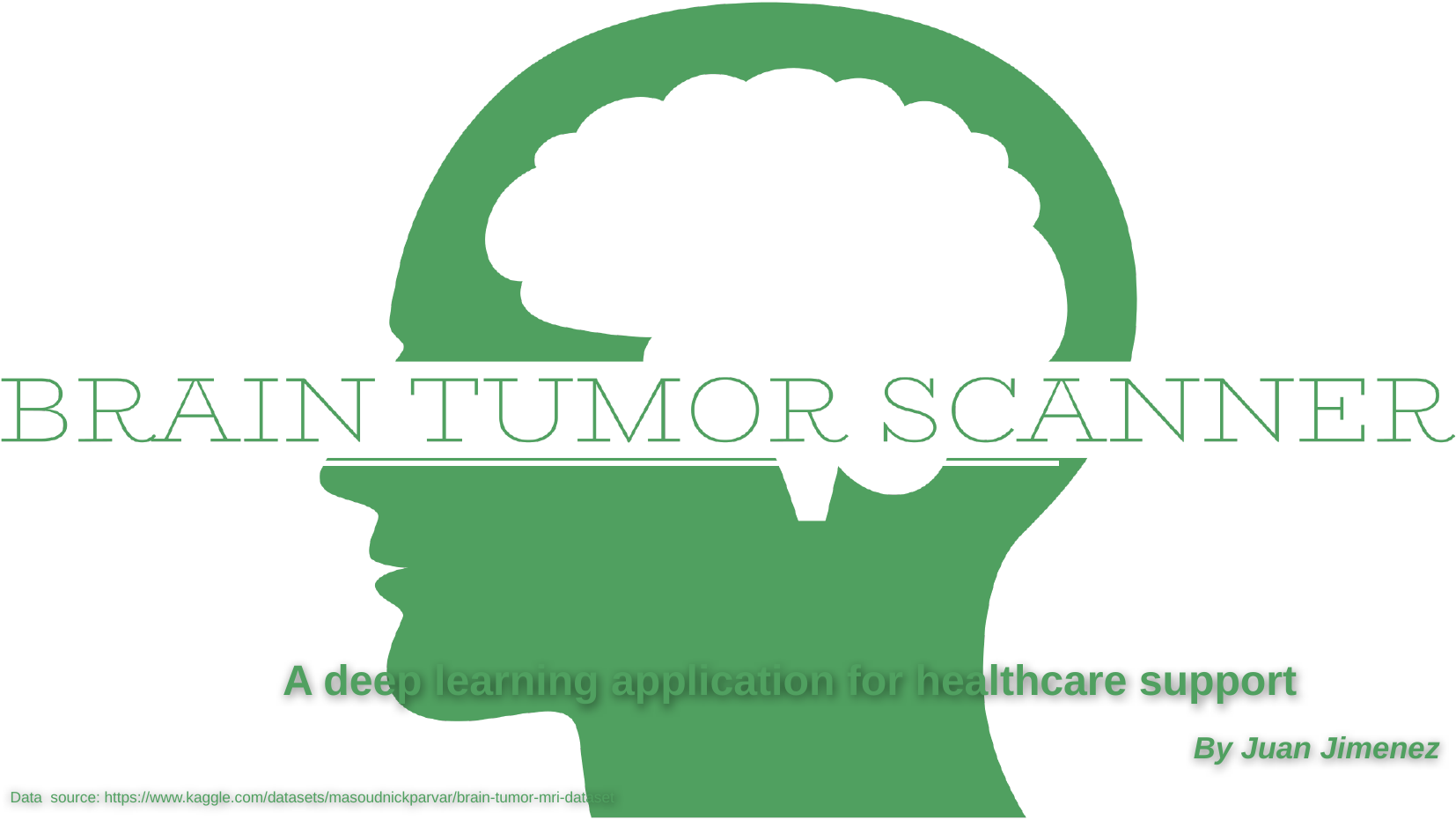

A deep learning application for healthcare support
By Juan Jimenez
Data  source: https://www.kaggle.com/datasets/masoudnickparvar/brain-tumor-mri-dataset